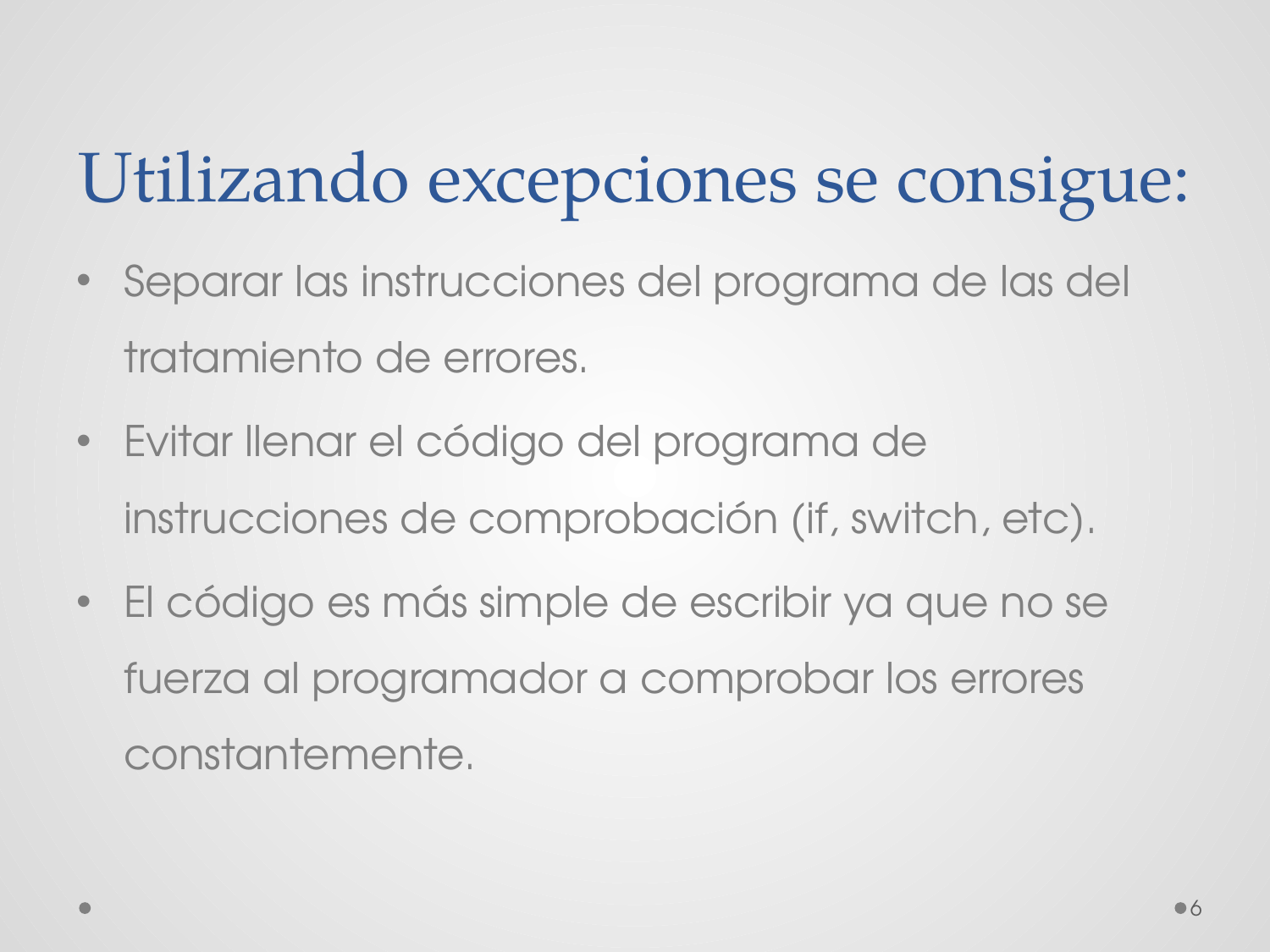

# Utilizando excepciones se consigue:
Separar las instrucciones del programa de las del tratamiento de errores.
Evitar llenar el código del programa de instrucciones de comprobación (if, switch, etc).
El código es más simple de escribir ya que no se fuerza al programador a comprobar los errores constantemente.
6